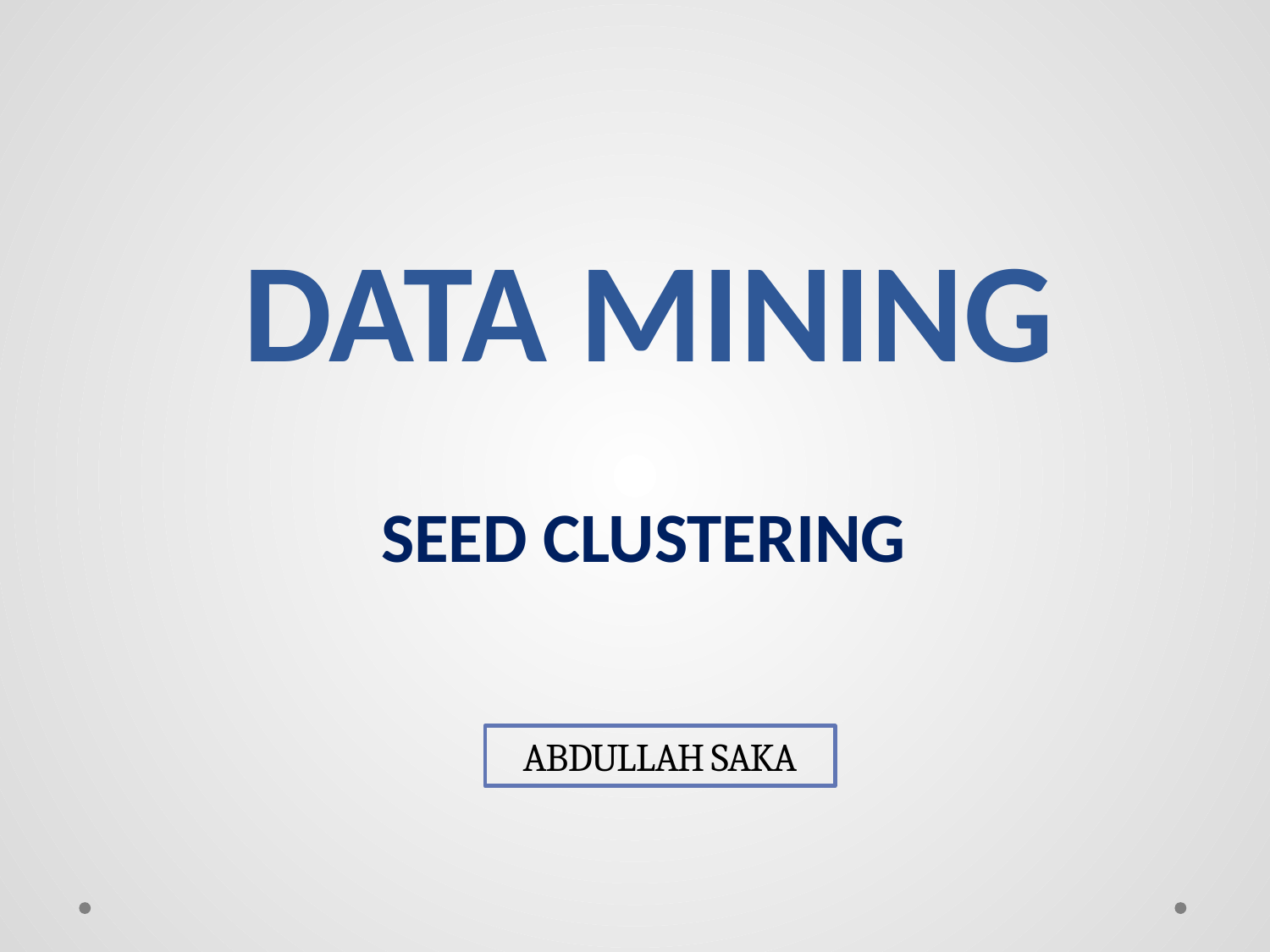

# DATA MINING
SEED CLUSTERING
ABDULLAH SAKA